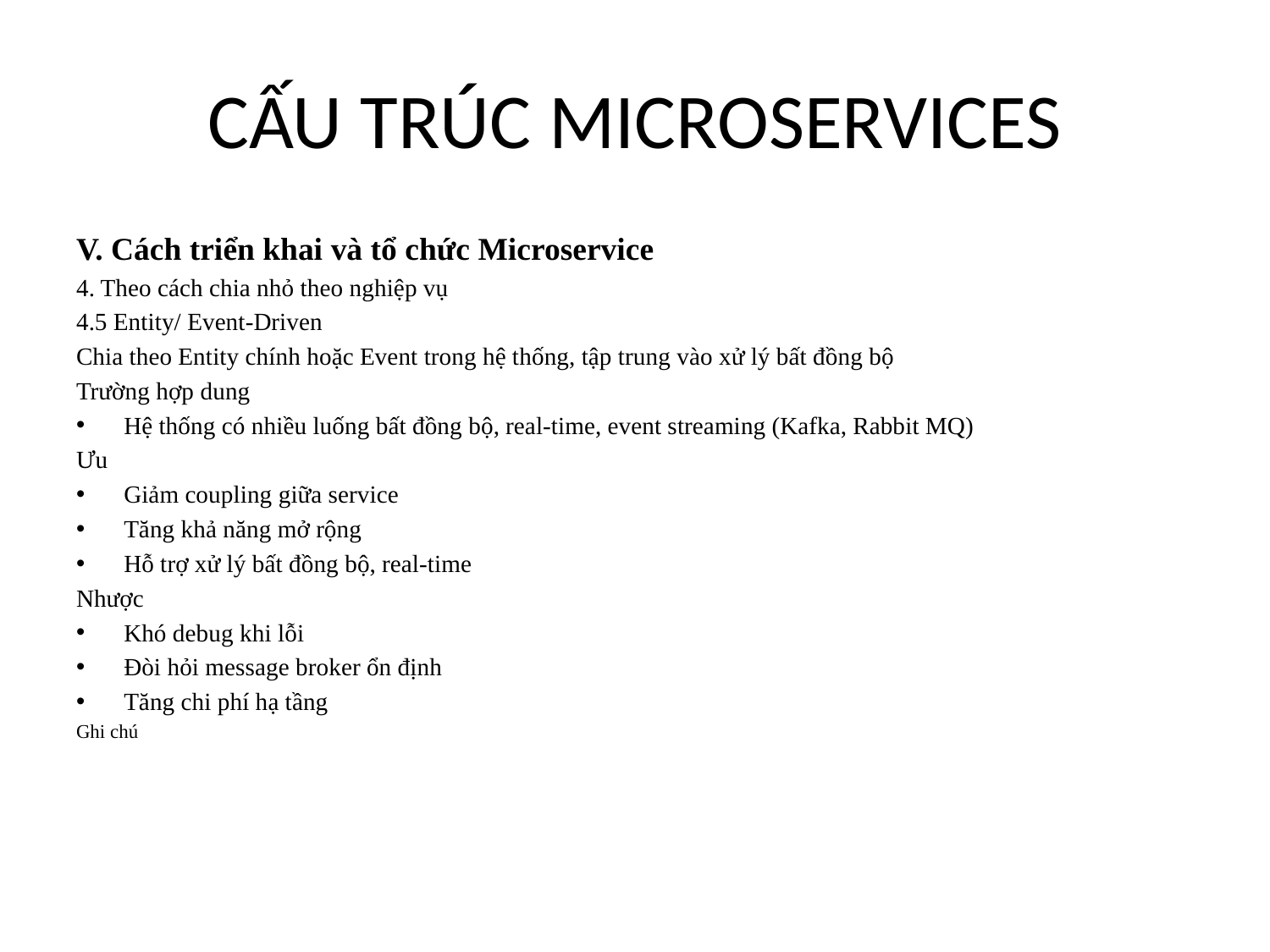

# CẤU TRÚC MICROSERVICES
V. Cách triển khai và tổ chức Microservice
4. Theo cách chia nhỏ theo nghiệp vụ
4.5 Entity/ Event-Driven
Chia theo Entity chính hoặc Event trong hệ thống, tập trung vào xử lý bất đồng bộ
Trường hợp dung
Hệ thống có nhiều luống bất đồng bộ, real-time, event streaming (Kafka, Rabbit MQ)
Ưu
Giảm coupling giữa service
Tăng khả năng mở rộng
Hỗ trợ xử lý bất đồng bộ, real-time
Nhược
Khó debug khi lỗi
Đòi hỏi message broker ổn định
Tăng chi phí hạ tầng
Ghi chú